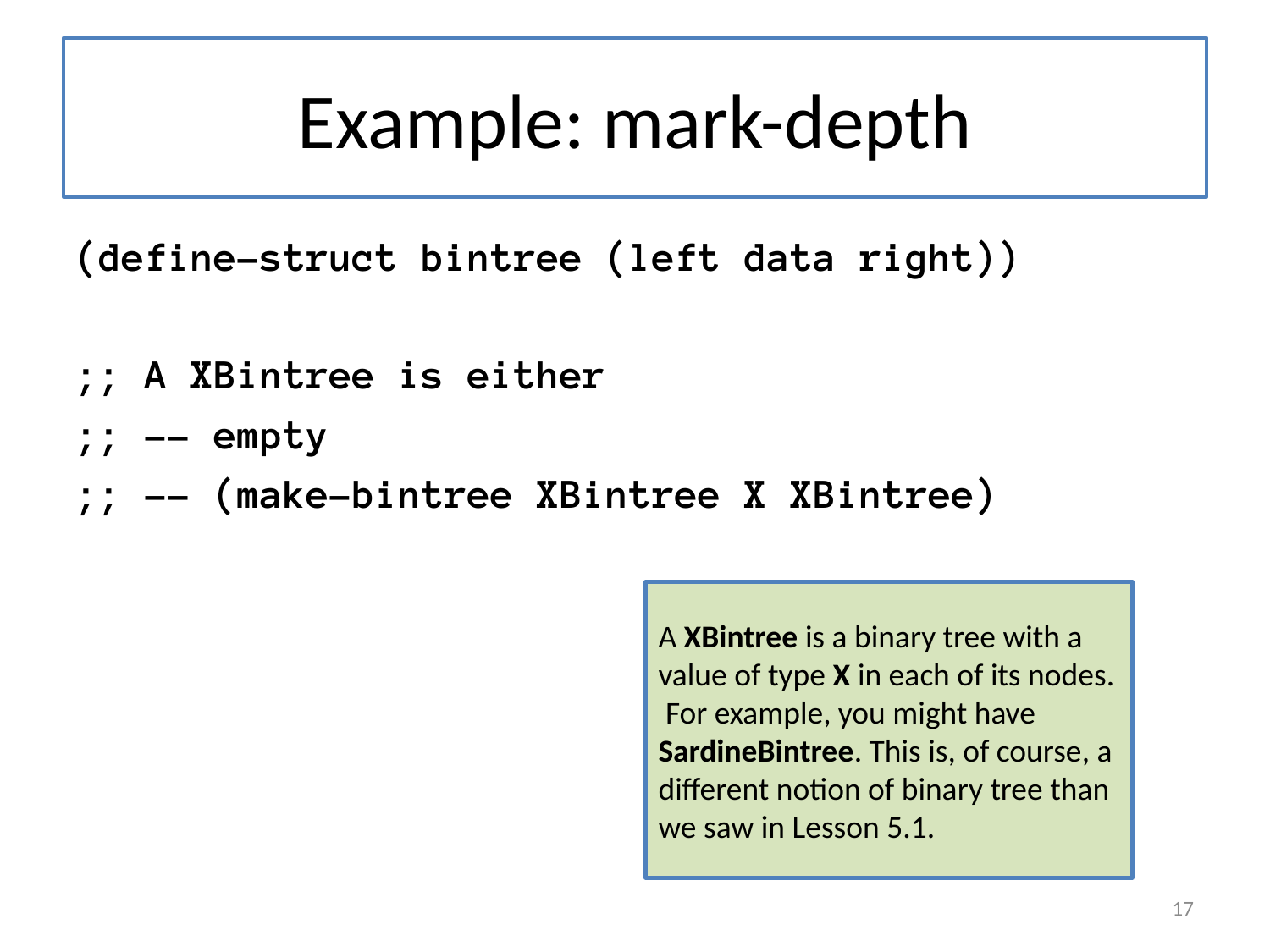

# Example: mark-depth
(define-struct bintree (left data right))

;; A XBintree is either
;; -- empty
;; -- (make-bintree XBintree X XBintree)

A XBintree is a binary tree with a value of type X in each of its nodes.  For example, you might have  SardineBintree. This is, of course, a different notion of binary tree than we saw in Lesson 5.1.
17